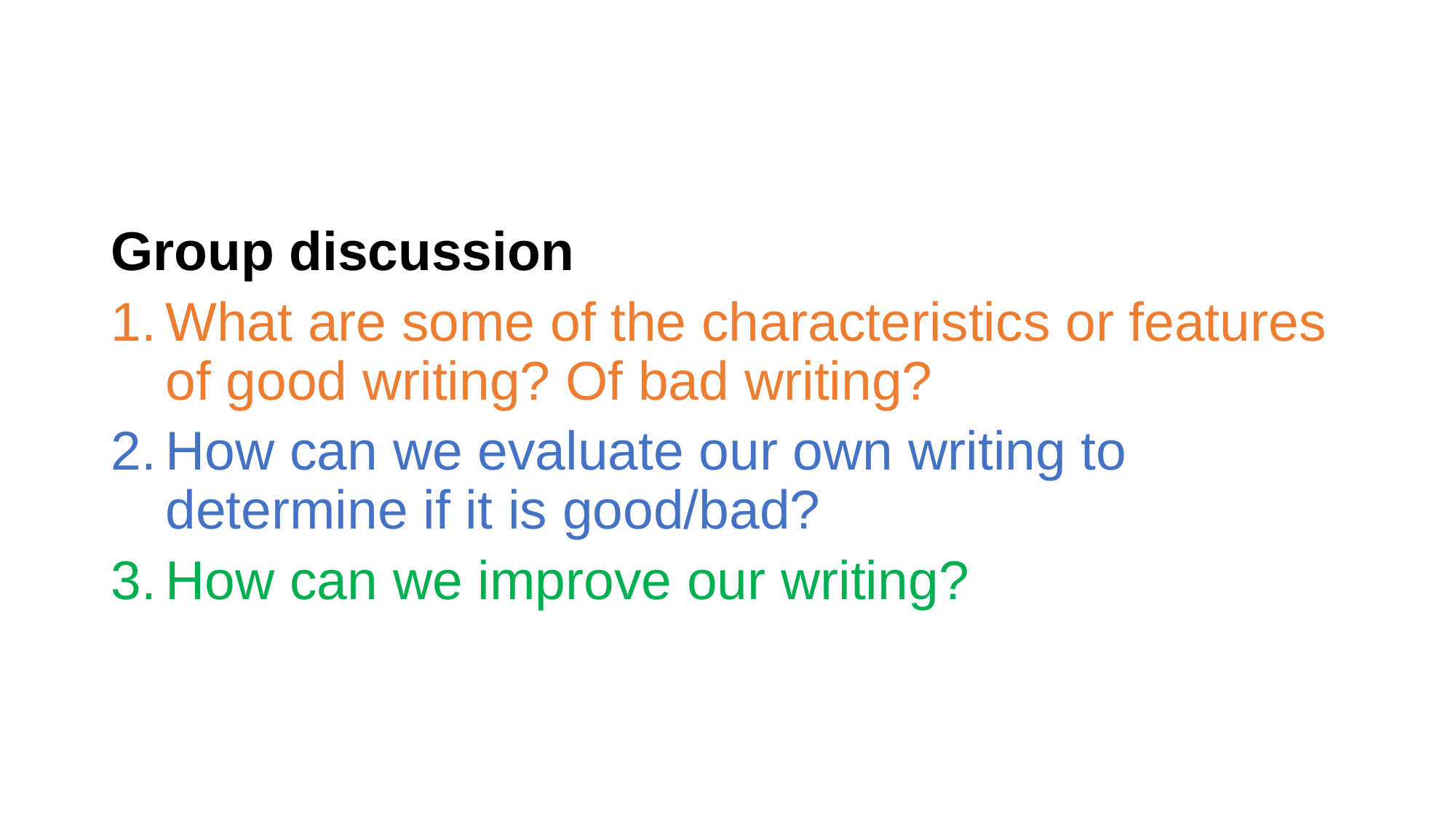

Group discussion
What are some of the characteristics or features of good writing? Of bad writing?
How can we evaluate our own writing to determine if it is good/bad?
How can we improve our writing?